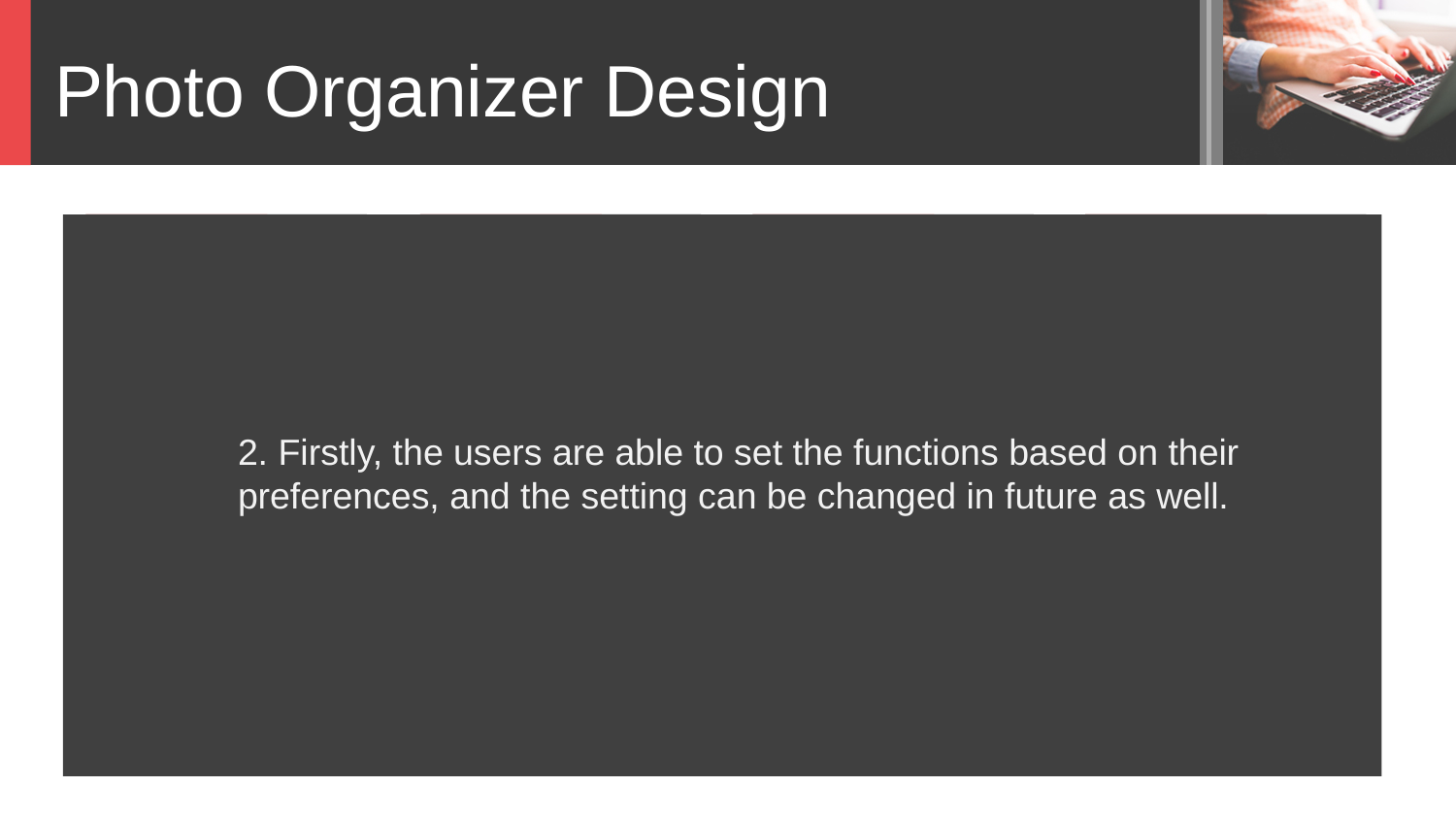

Photo Organizer Design

2. Firstly, the users are able to set the functions based on their preferences, and the setting can be changed in future as well.